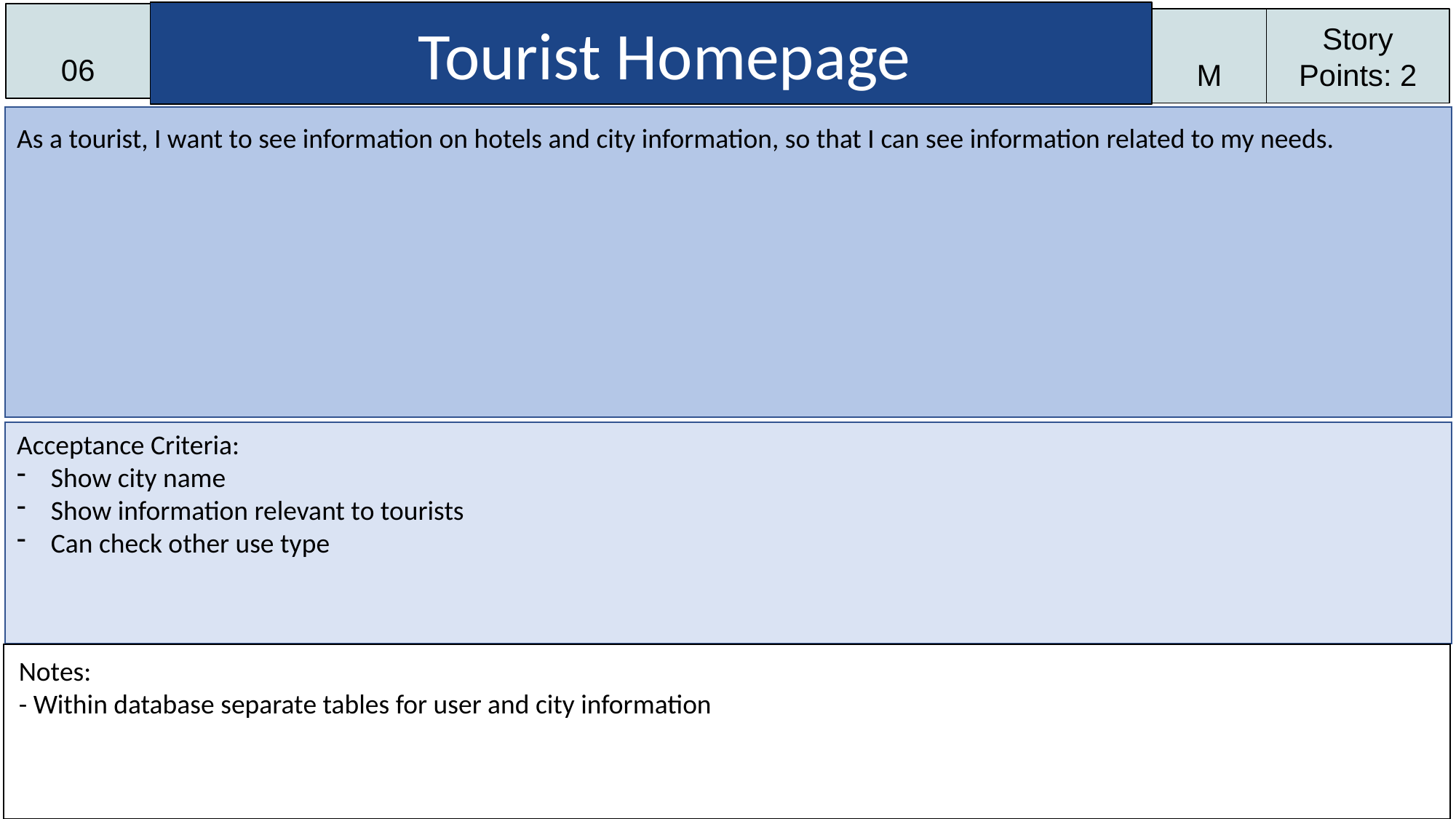

Tourist Homepage

06

M
Story Points: 2

As a tourist, I want to see information on hotels and city information, so that I can see information related to my needs.

Acceptance Criteria:
Show city name
Show information relevant to tourists
Can check other use type

Notes:
- Within database separate tables for user and city information